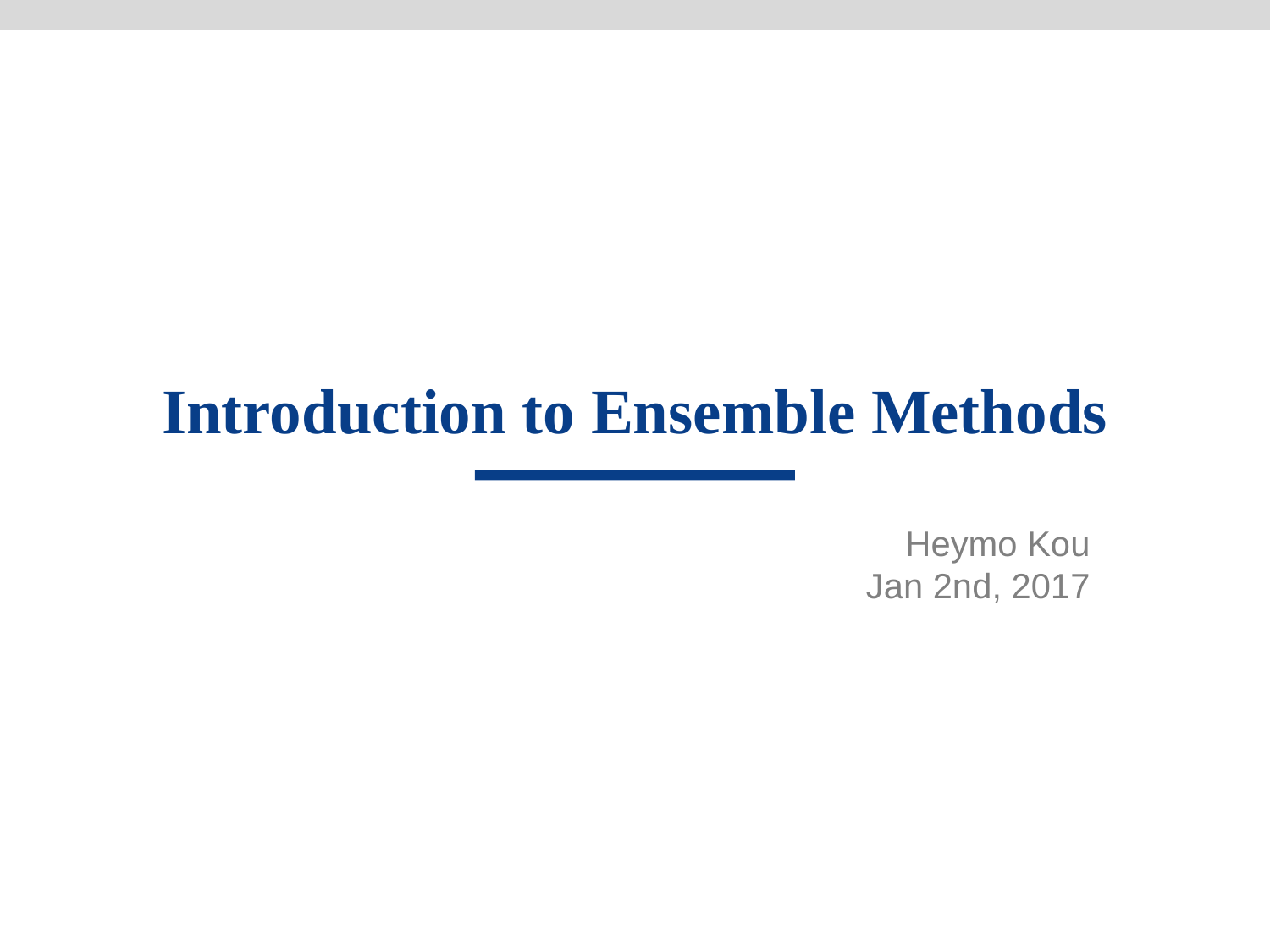

# Introduction to Ensemble Methods
Heymo Kou
Jan 2nd, 2017